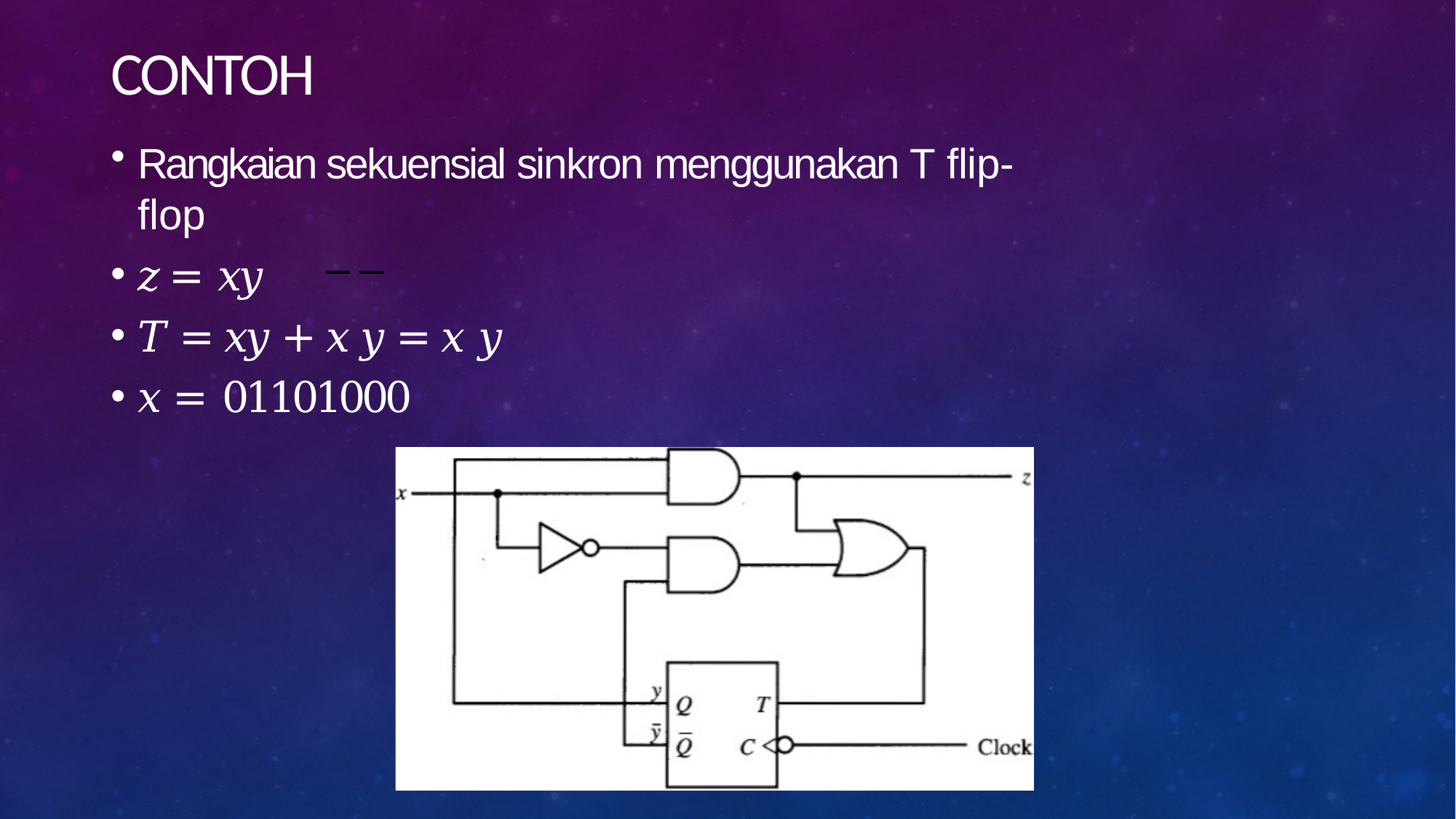

# Contoh
Rangkaian sekuensial sinkron menggunakan T flip-flop
𝑧 = 𝑥𝑦
𝑇 = 𝑥𝑦 + 𝑥 𝑦 = 𝑥 𝑦
𝑥 = 01101000